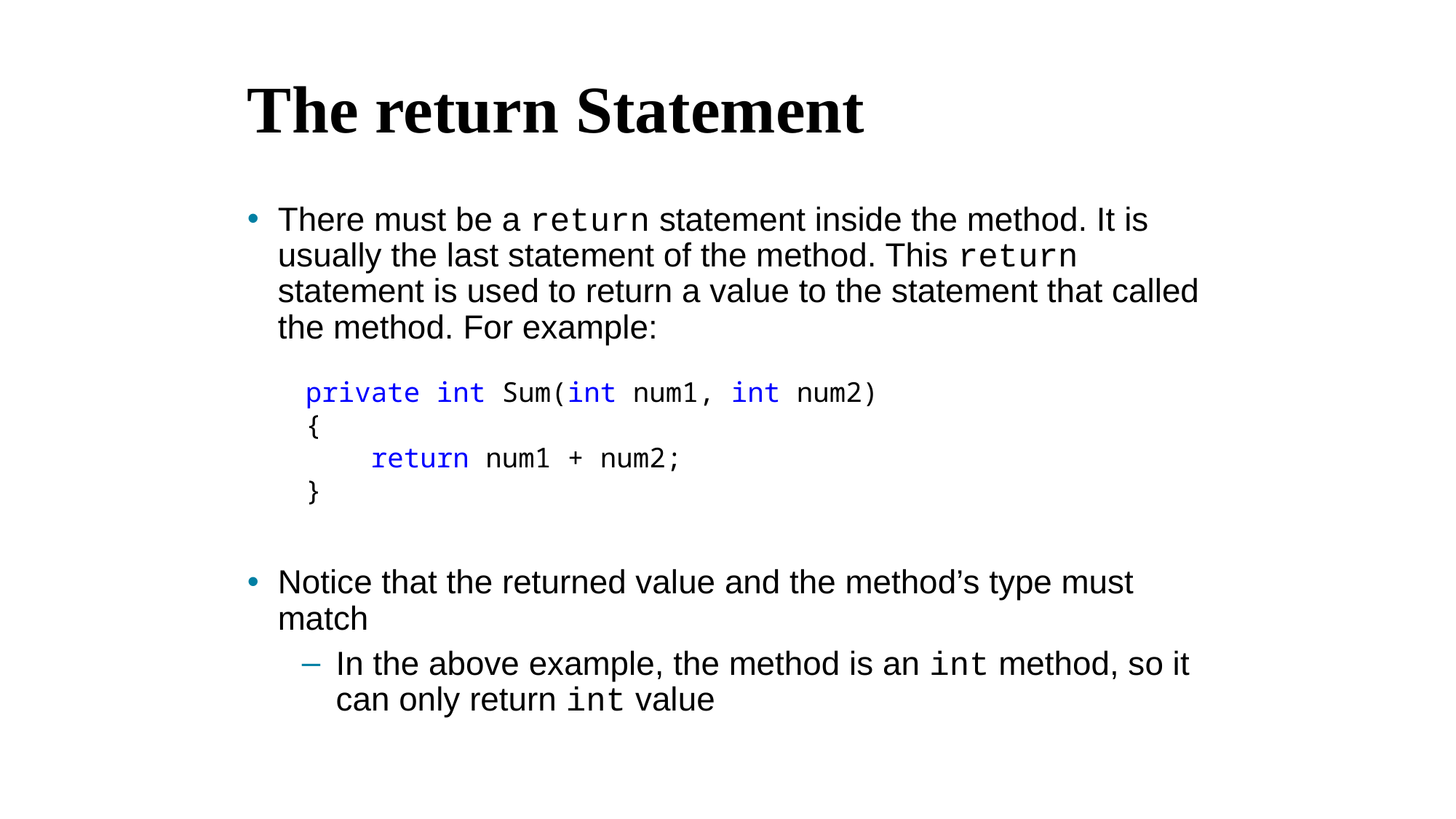

# The return Statement
There must be a return statement inside the method. It is usually the last statement of the method. This return statement is used to return a value to the statement that called the method. For example:
private int Sum(int num1, int num2)
{
    return num1 + num2;
}
Notice that the returned value and the method’s type must match
In the above example, the method is an int method, so it can only return int value